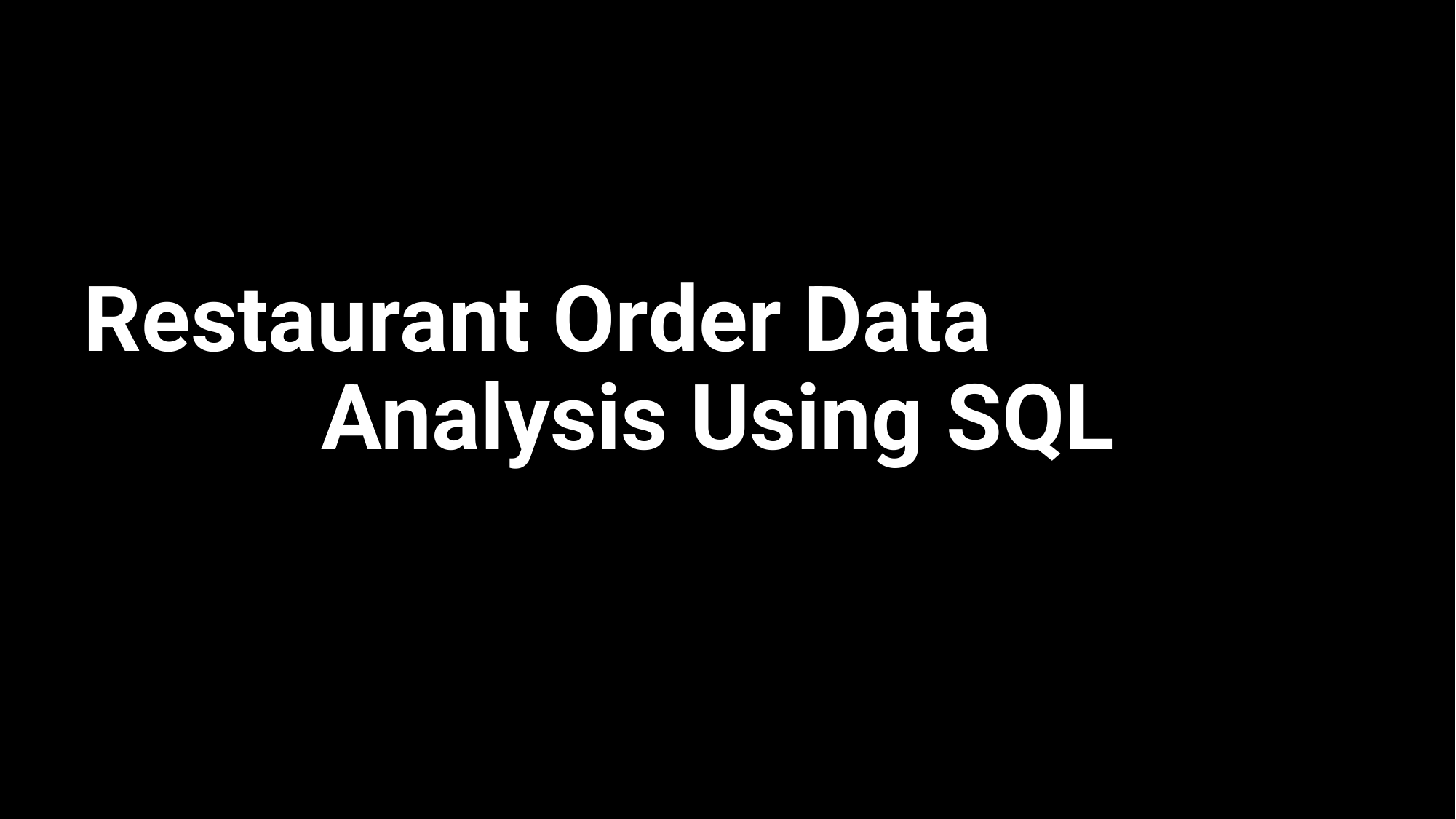

# Restaurant Order Data                 Analysis Using SQL